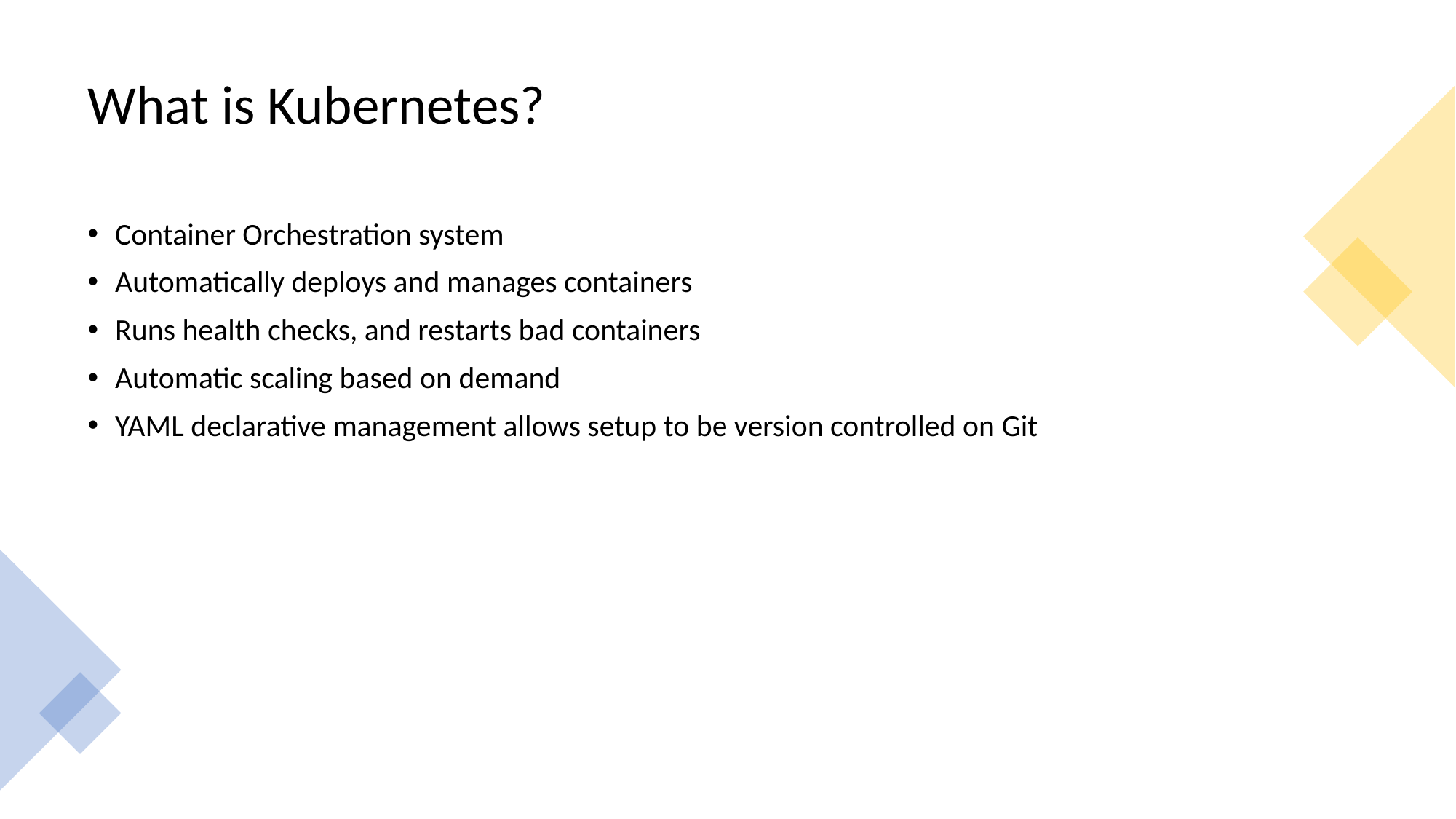

# What is Kubernetes?

Container Orchestration system
Automatically deploys and manages containers
Runs health checks, and restarts bad containers
Automatic scaling based on demand
YAML declarative management allows setup to be version controlled on Git